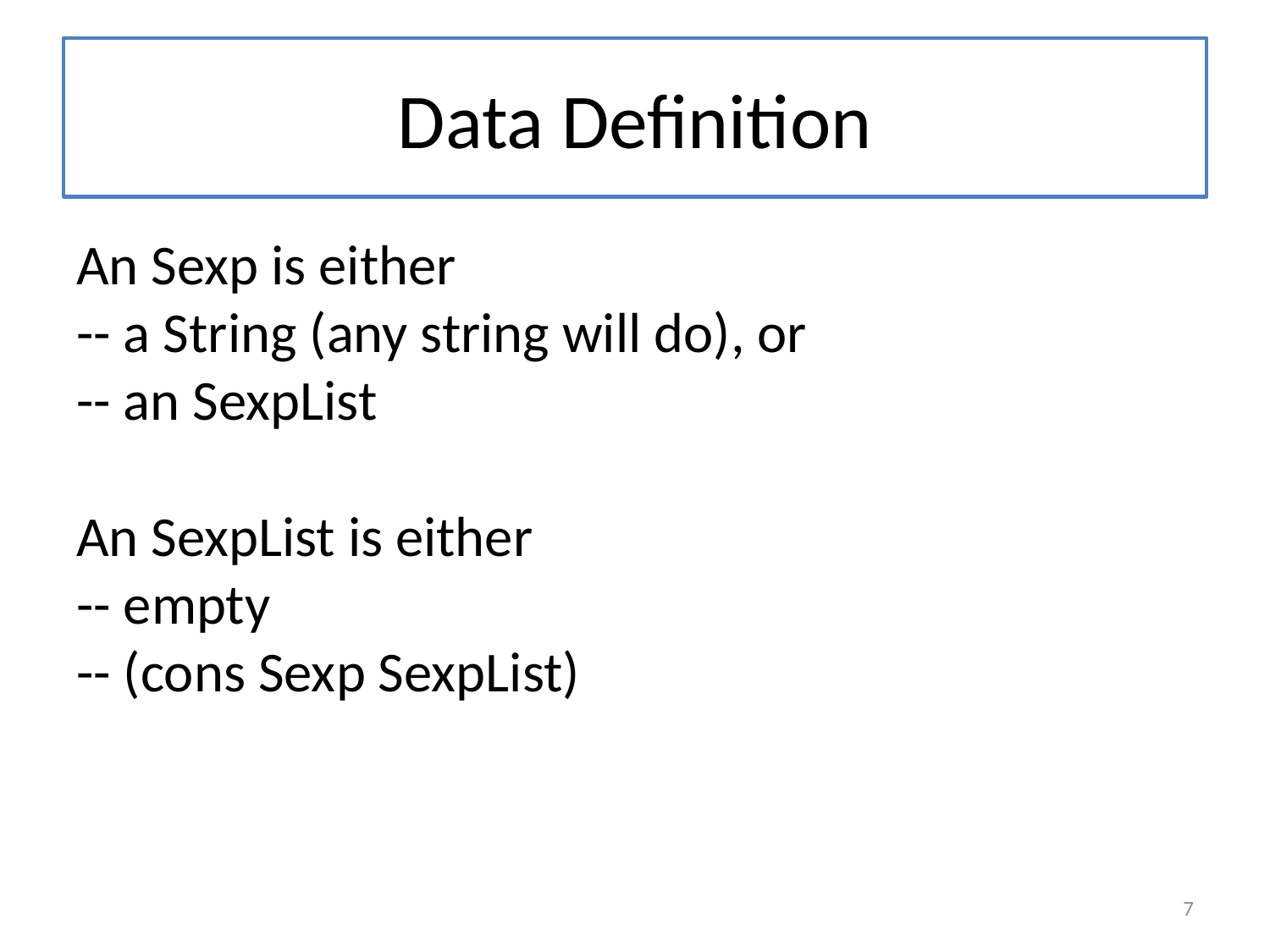

# Data Definition
An Sexp is either
-- a String (any string will do), or
-- an SexpList

An SexpList is either
-- empty
-- (cons Sexp SexpList)
7